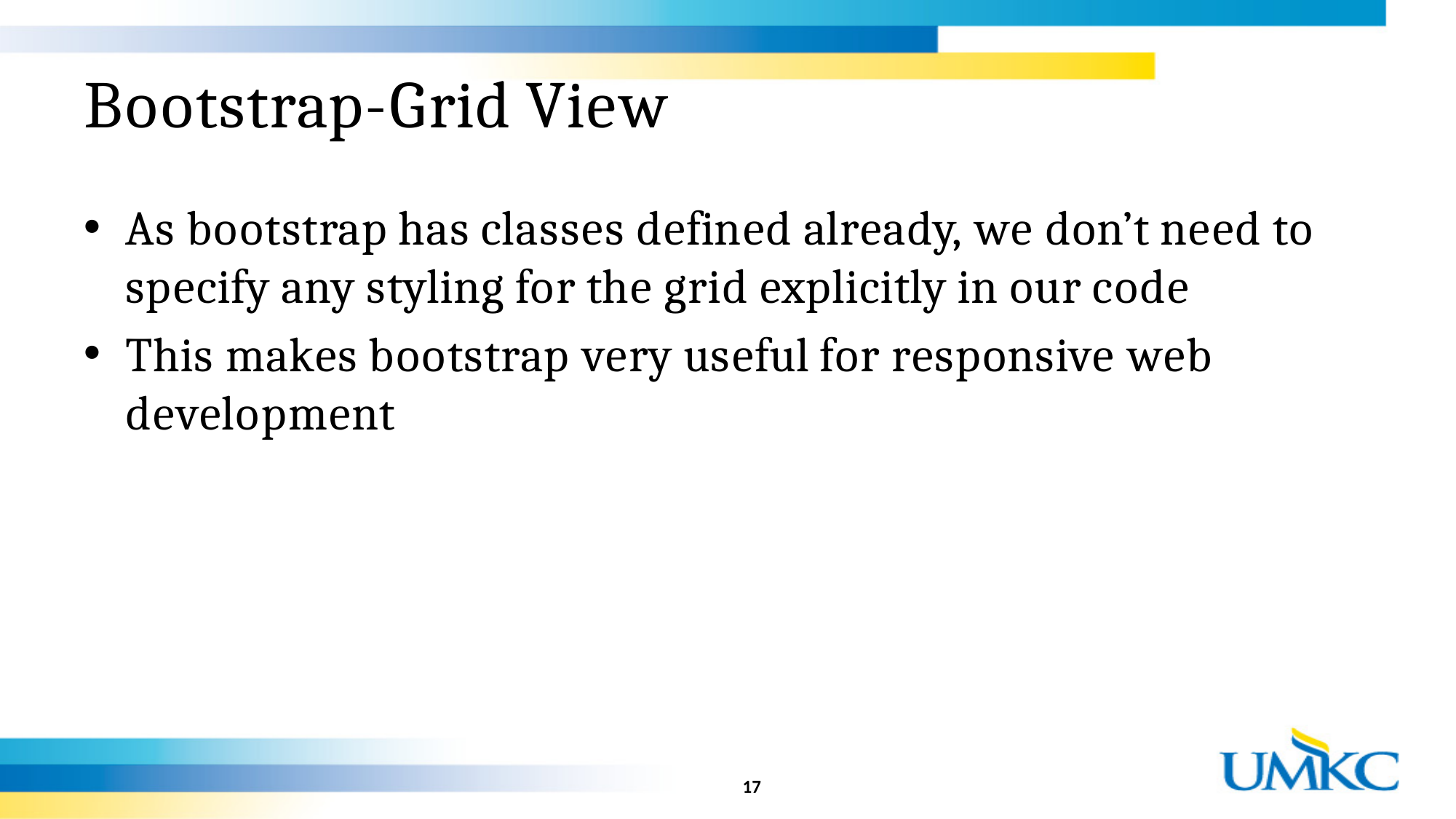

# Bootstrap-Grid View
As bootstrap has classes defined already, we don’t need to specify any styling for the grid explicitly in our code
This makes bootstrap very useful for responsive web development
17